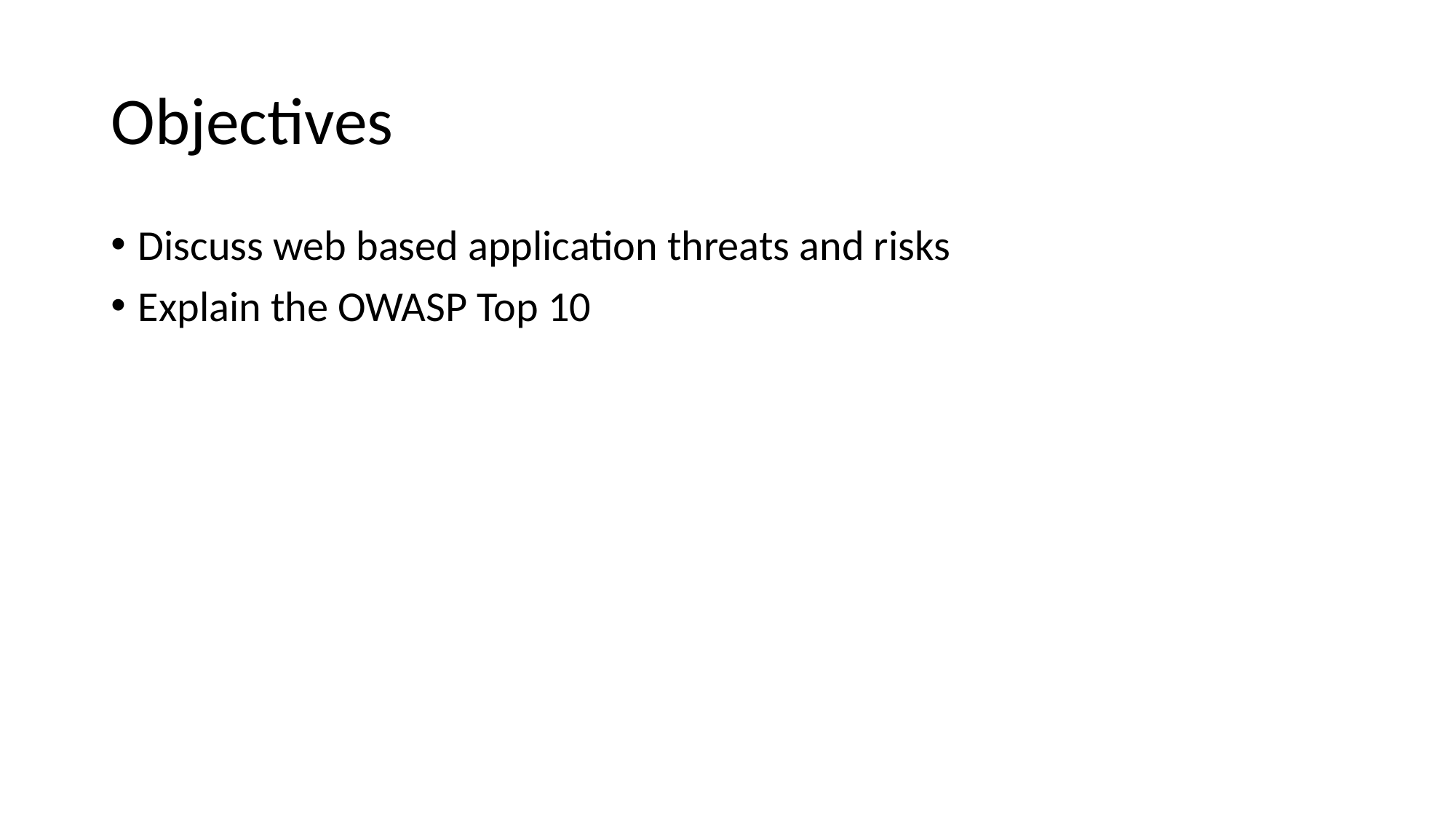

# Objectives
Discuss web based application threats and risks
Explain the OWASP Top 10